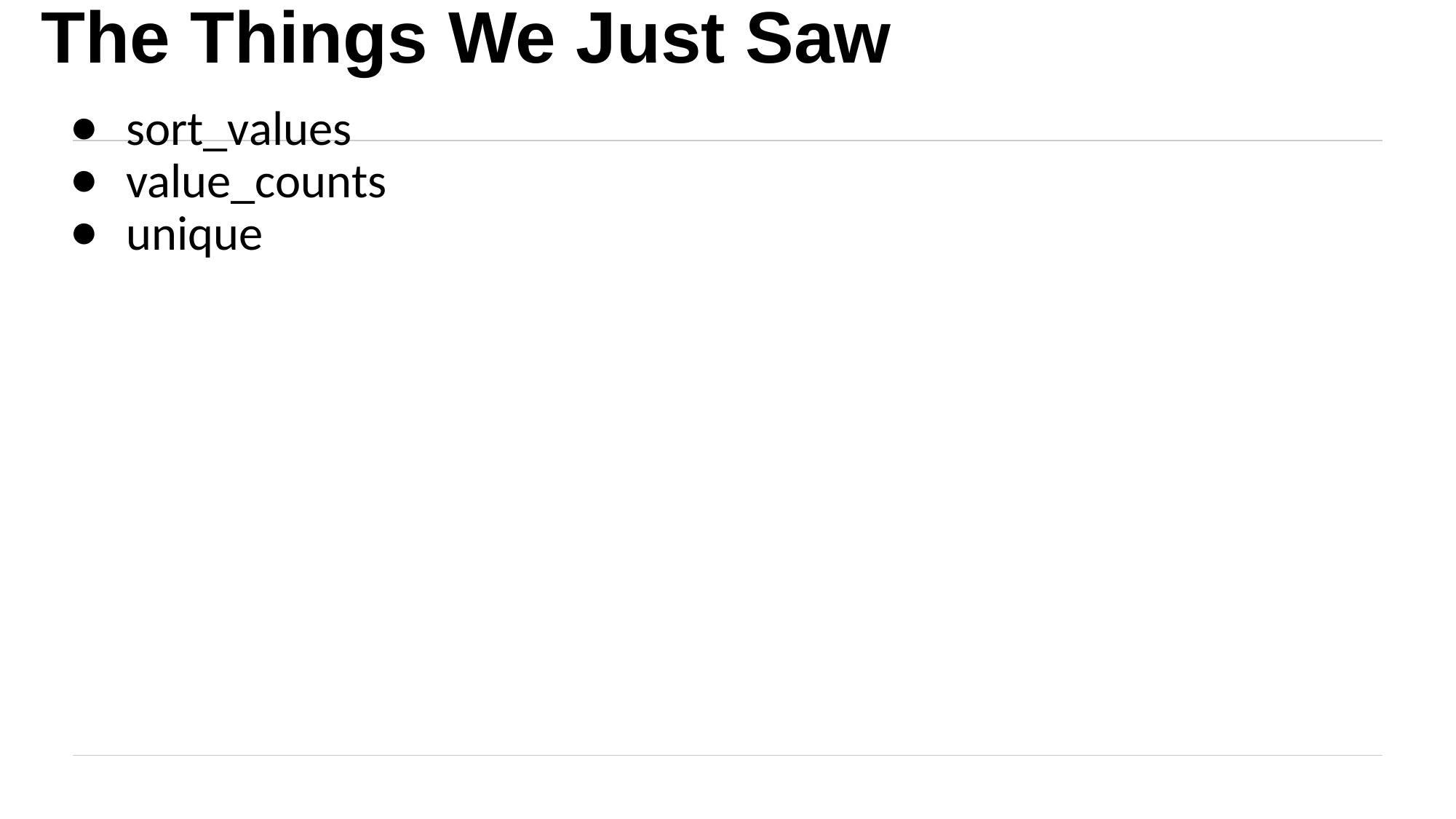

# The Things We Just Saw
sort_values
value_counts
unique